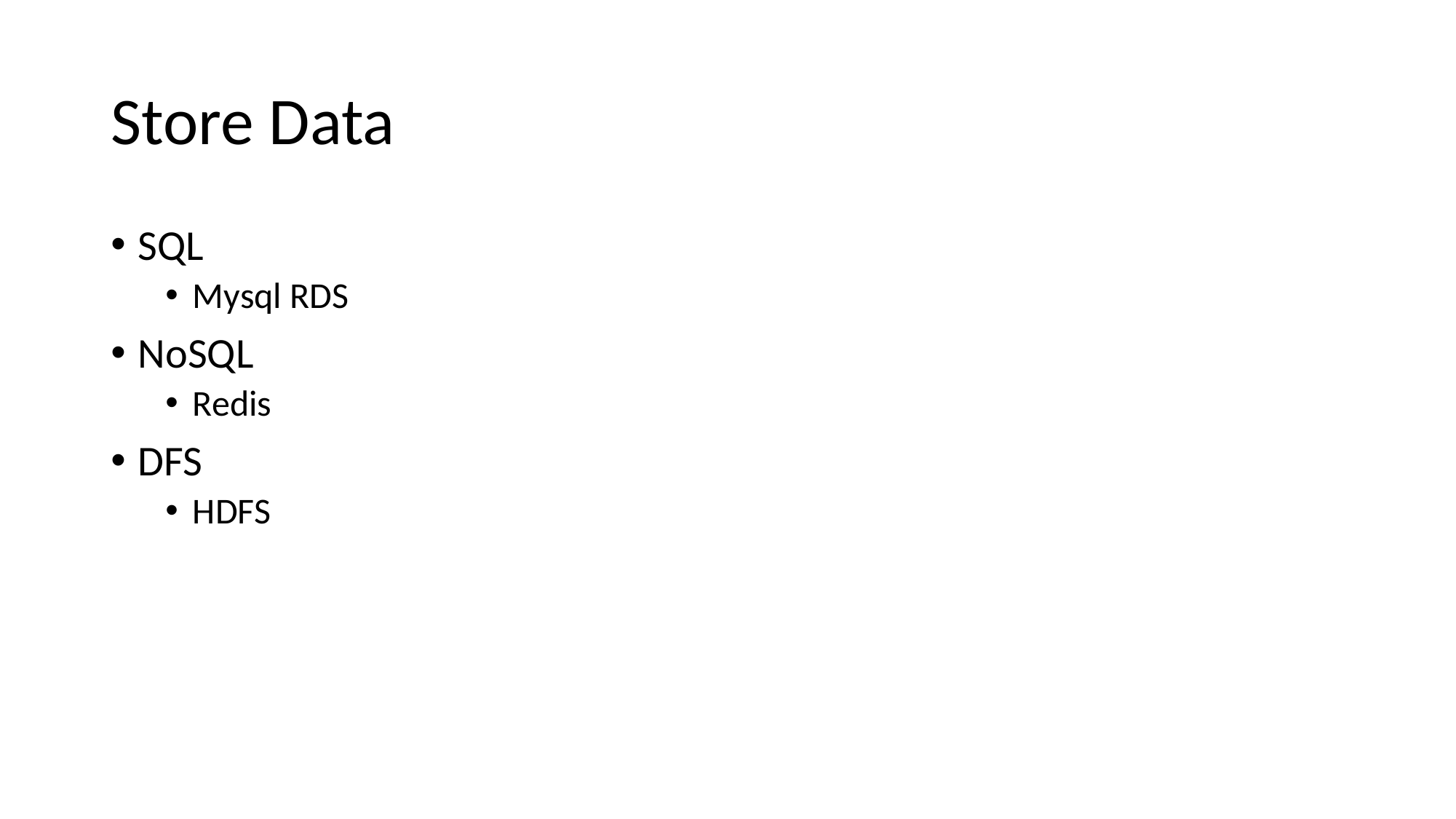

# Store Data
SQL
Mysql RDS
NoSQL
Redis
DFS
HDFS